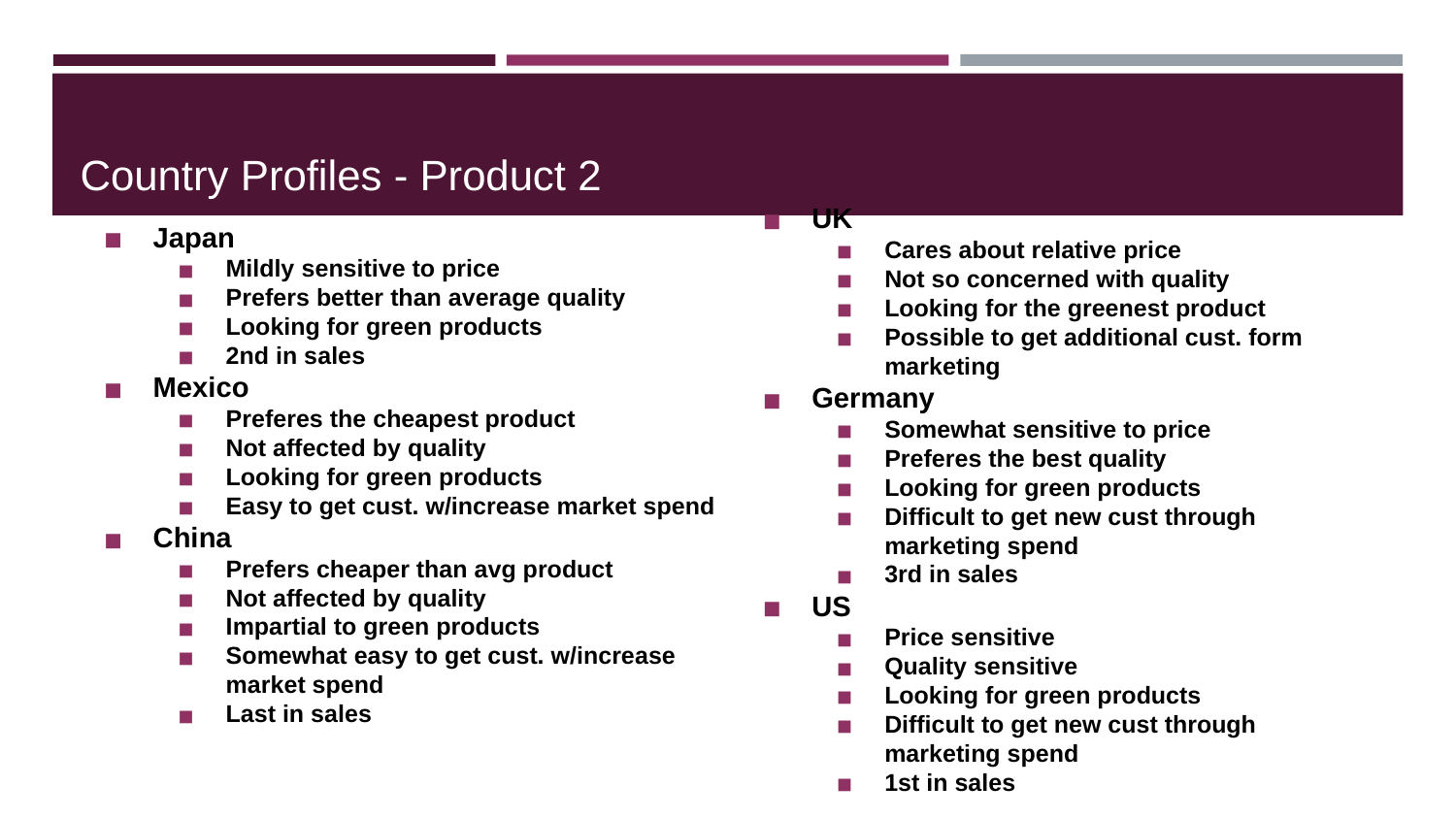

# Country Profiles - Product 2
Japan
Mildly sensitive to price
Prefers better than average quality
Looking for green products
2nd in sales
Mexico
Preferes the cheapest product
Not affected by quality
Looking for green products
Easy to get cust. w/increase market spend
China
Prefers cheaper than avg product
Not affected by quality
Impartial to green products
Somewhat easy to get cust. w/increase market spend
Last in sales

UK
Cares about relative price
Not so concerned with quality
Looking for the greenest product
Possible to get additional cust. form marketing
Germany
Somewhat sensitive to price
Preferes the best quality
Looking for green products
Difficult to get new cust through marketing spend
3rd in sales
US
Price sensitive
Quality sensitive
Looking for green products
Difficult to get new cust through marketing spend
1st in sales